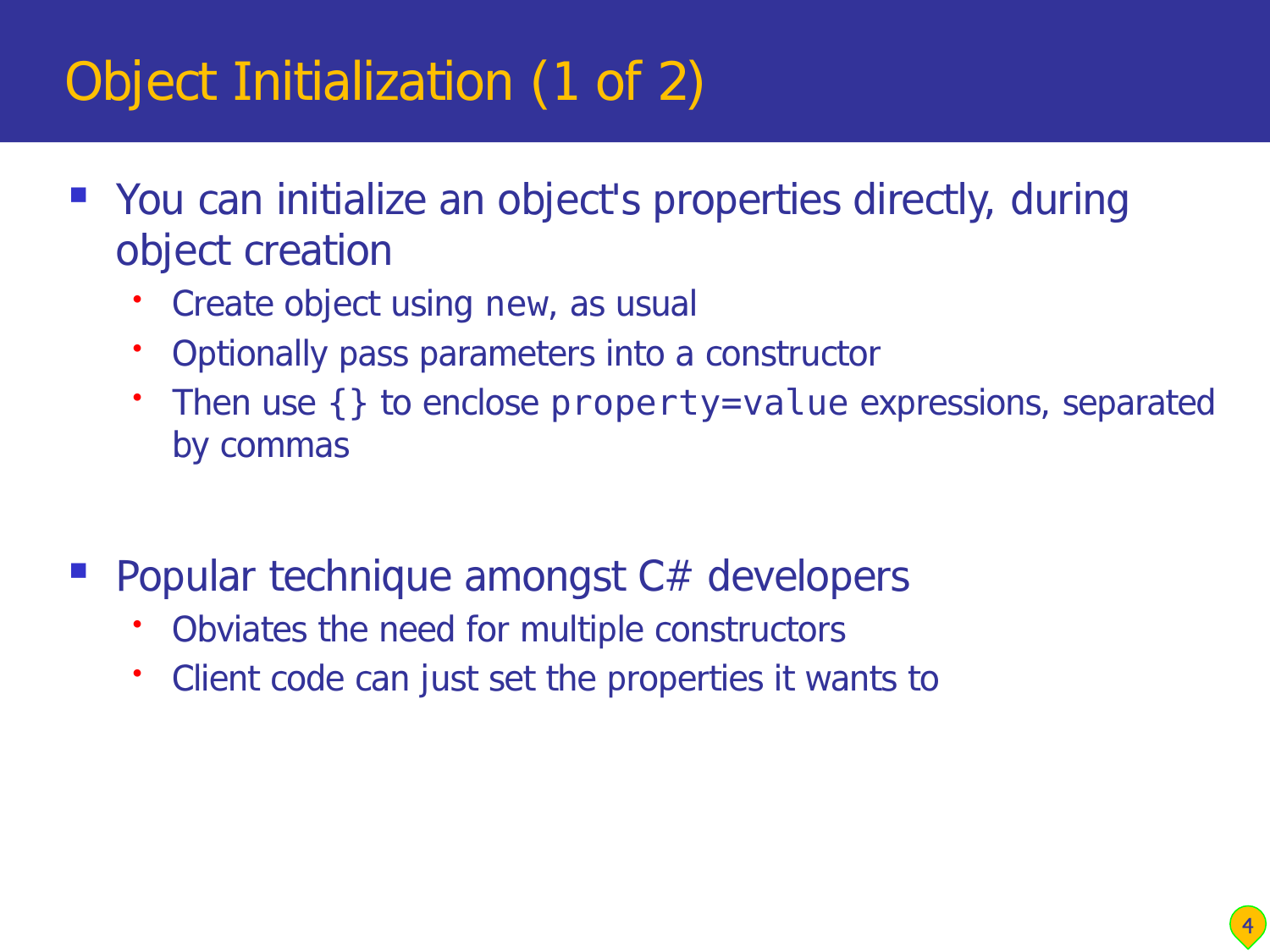

# Object Initialization (1 of 2)
You can initialize an object's properties directly, during object creation
Create object using new, as usual
Optionally pass parameters into a constructor
Then use {} to enclose property=value expressions, separated by commas

Popular technique amongst C# developers
Obviates the need for multiple constructors
Client code can just set the properties it wants to

4